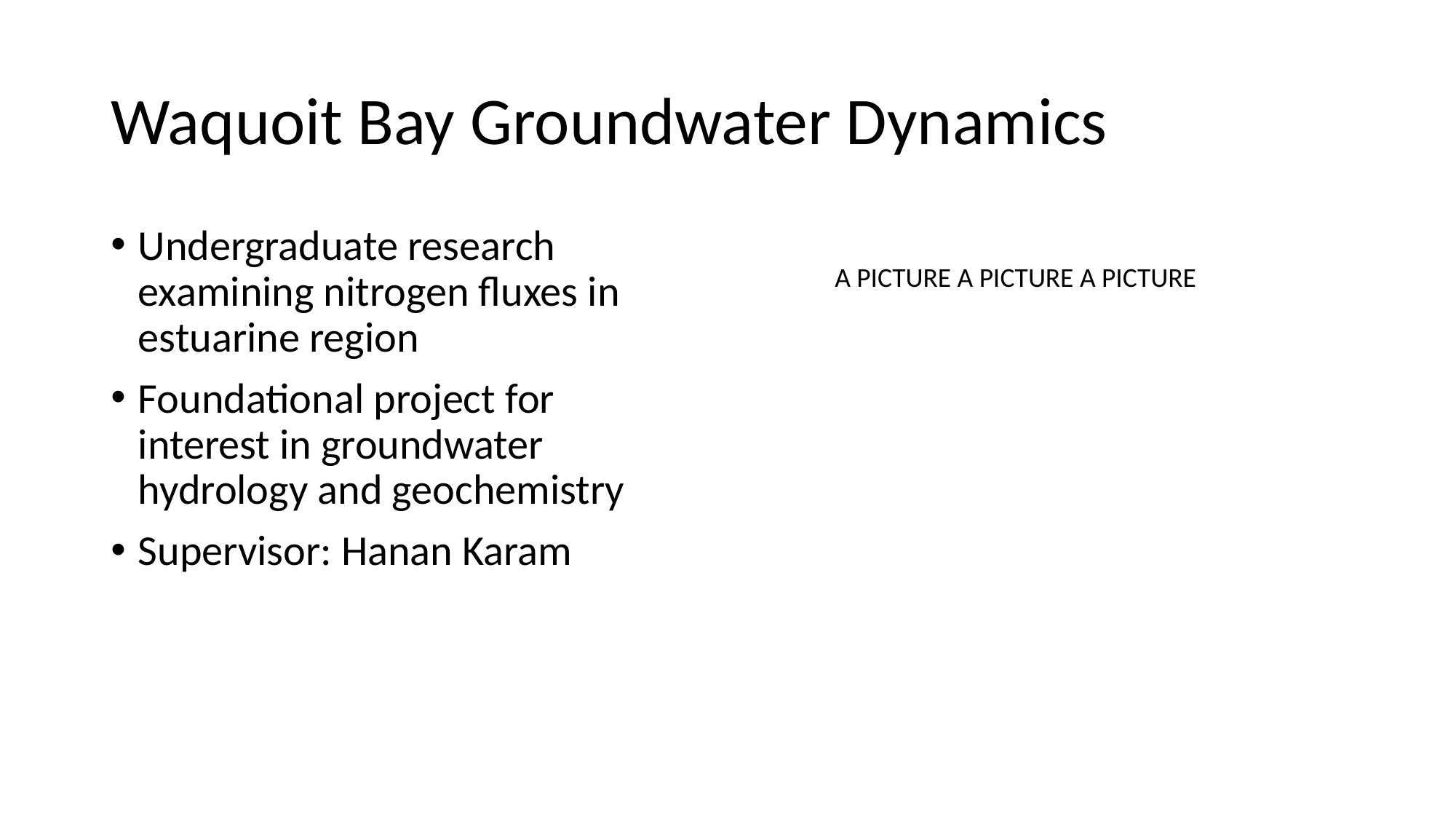

# Waquoit Bay Groundwater Dynamics
Undergraduate research examining nitrogen fluxes in estuarine region
Foundational project for interest in groundwater hydrology and geochemistry
Supervisor: Hanan Karam
A PICTURE A PICTURE A PICTURE